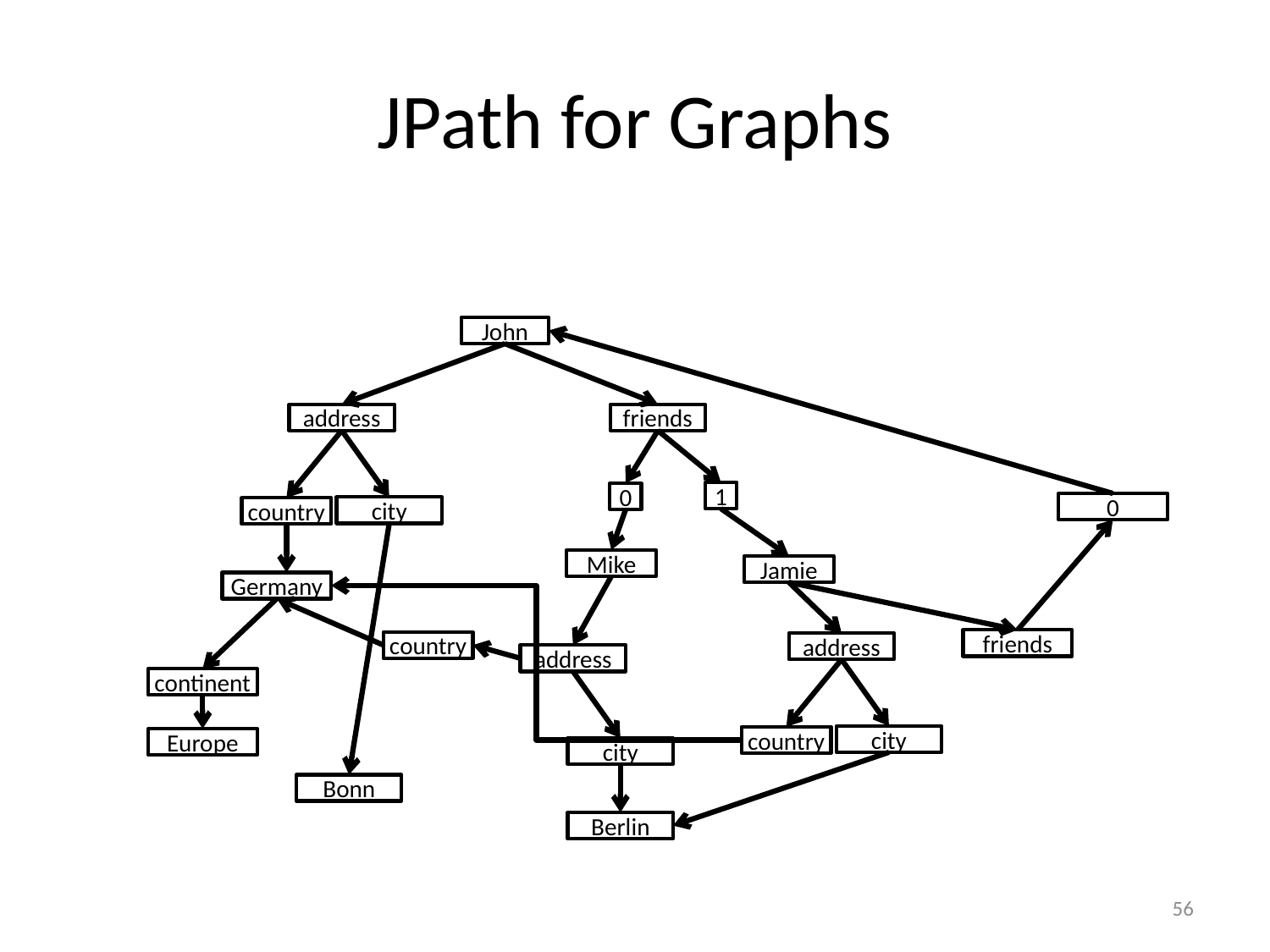

# JPath for Graphs
John
address
friends
1
0
0
city
country
Mike
Jamie
Germany
friends
country
address
address
continent
city
country
Europe
city
Bonn
Berlin
56